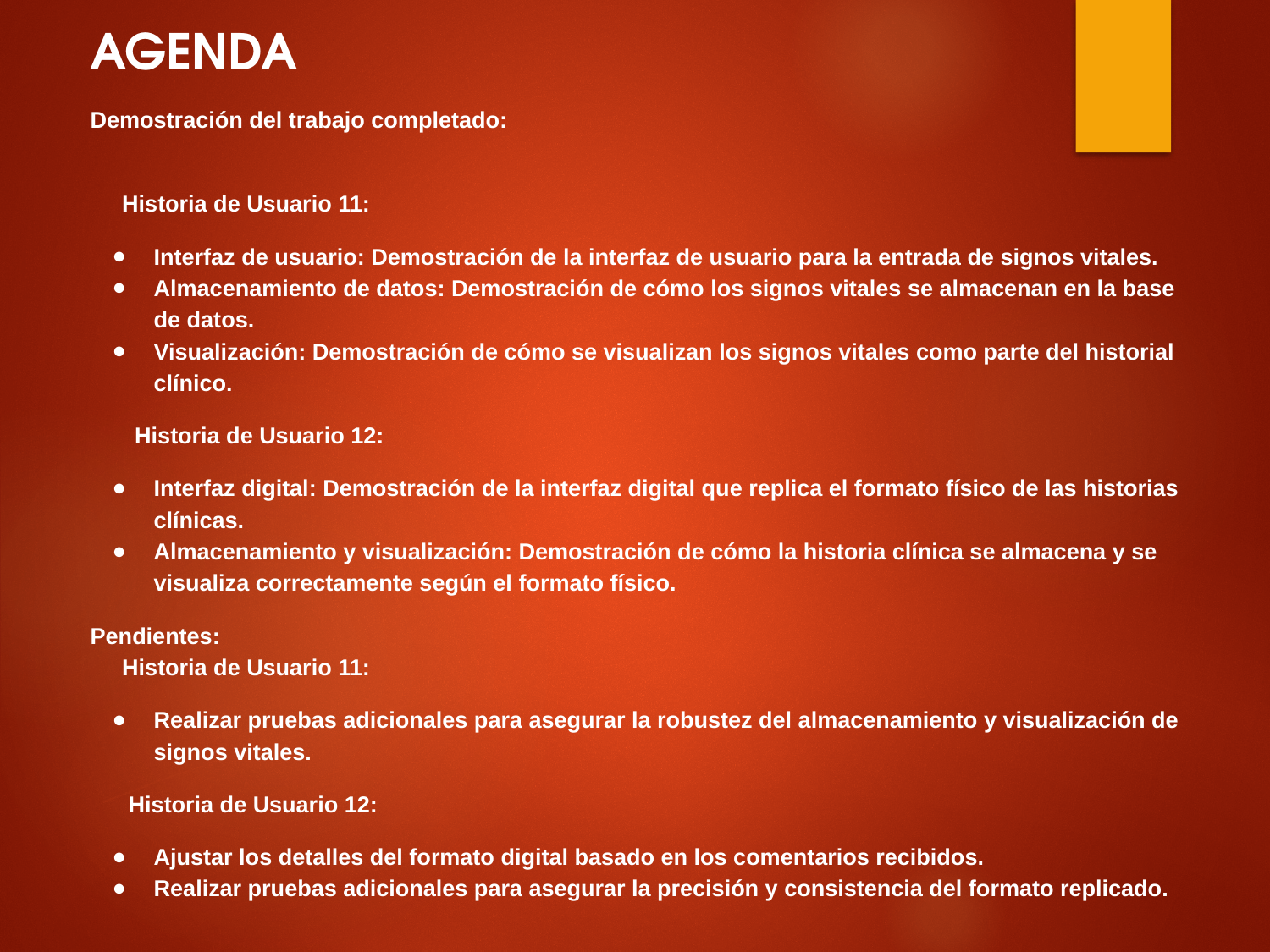

AGENDA
Demostración del trabajo completado:

Historia de Usuario 11:
Interfaz de usuario: Demostración de la interfaz de usuario para la entrada de signos vitales.
Almacenamiento de datos: Demostración de cómo los signos vitales se almacenan en la base de datos.
Visualización: Demostración de cómo se visualizan los signos vitales como parte del historial clínico.
       Historia de Usuario 12:
Interfaz digital: Demostración de la interfaz digital que replica el formato físico de las historias clínicas.
Almacenamiento y visualización: Demostración de cómo la historia clínica se almacena y se visualiza correctamente según el formato físico.
Pendientes:
Historia de Usuario 11:
Realizar pruebas adicionales para asegurar la robustez del almacenamiento y visualización de signos vitales.
      Historia de Usuario 12:
Ajustar los detalles del formato digital basado en los comentarios recibidos.
Realizar pruebas adicionales para asegurar la precisión y consistencia del formato replicado.